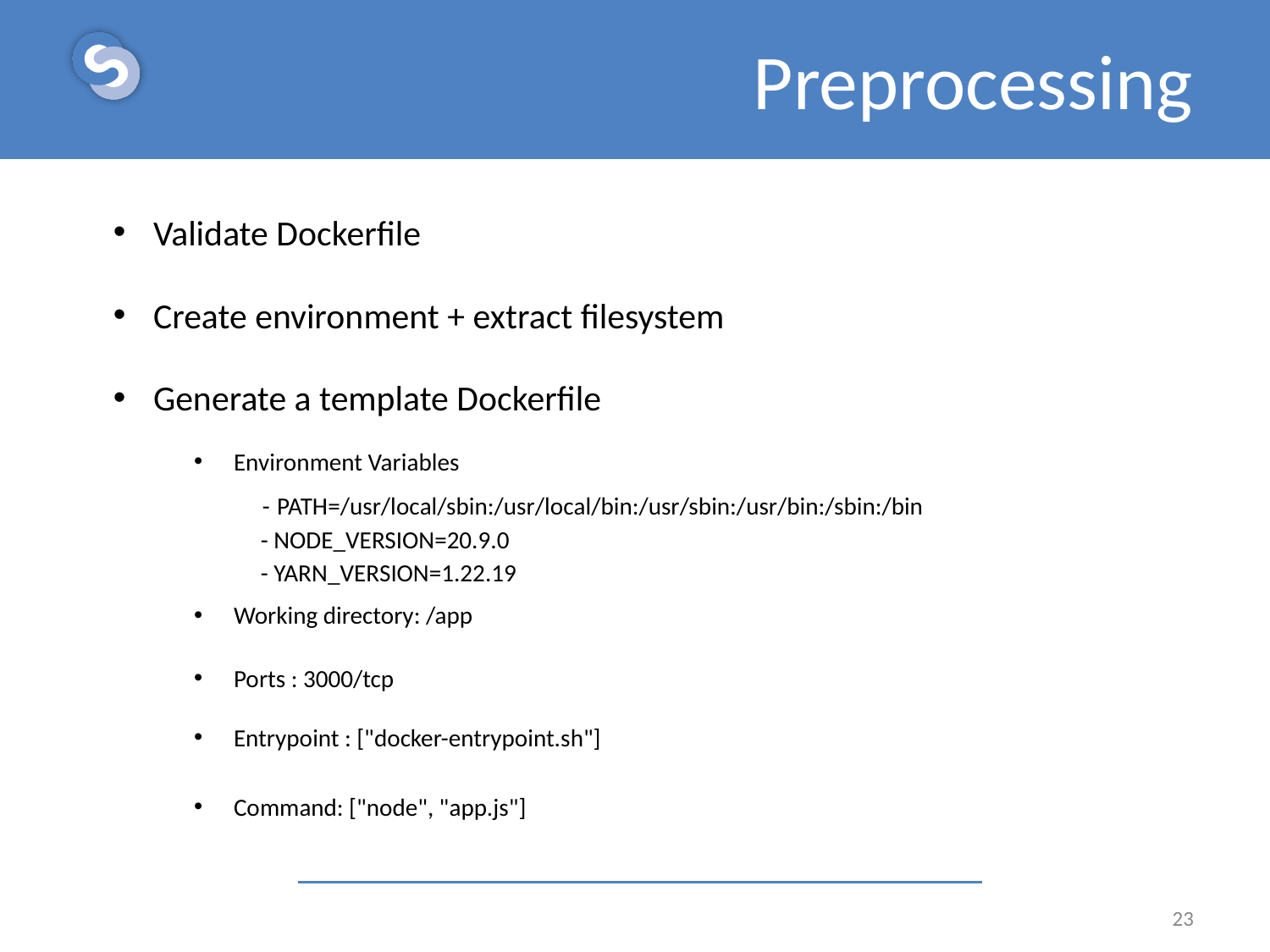

# Preprocessing
Validate Dockerfile
Create environment + extract filesystem
Generate a template Dockerfile
Environment Variables
 - PATH=/usr/local/sbin:/usr/local/bin:/usr/sbin:/usr/bin:/sbin:/bin
 - NODE_VERSION=20.9.0
 - YARN_VERSION=1.22.19
Working directory: /app
Ports : 3000/tcp
Entrypoint : ["docker-entrypoint.sh"]
Command: ["node", "app.js"]
23